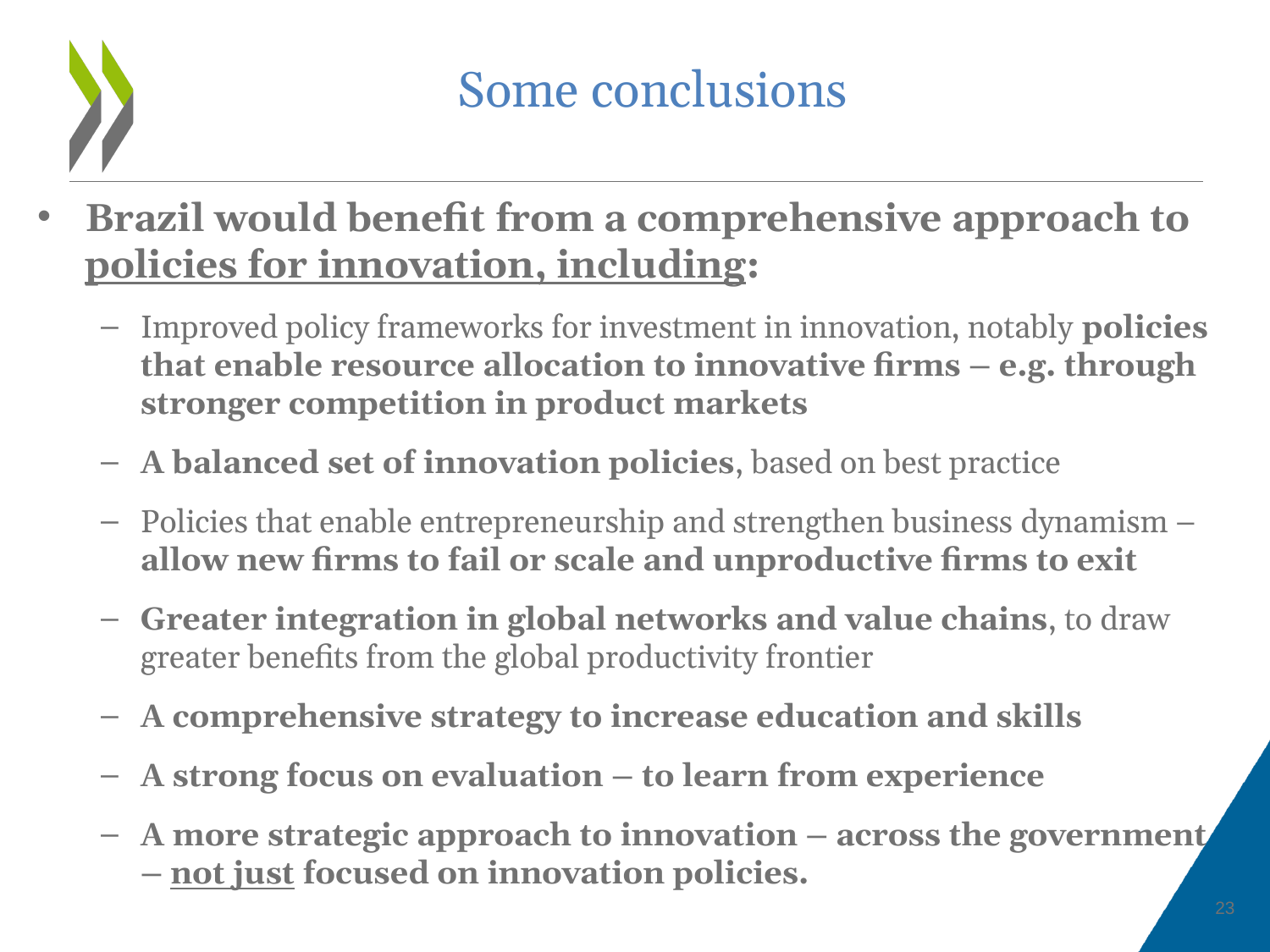

# Some conclusions
Brazil would benefit from a comprehensive approach to policies for innovation, including:
Improved policy frameworks for investment in innovation, notably policies that enable resource allocation to innovative firms – e.g. through stronger competition in product markets
A balanced set of innovation policies, based on best practice
Policies that enable entrepreneurship and strengthen business dynamism – allow new firms to fail or scale and unproductive firms to exit
Greater integration in global networks and value chains, to draw greater benefits from the global productivity frontier
A comprehensive strategy to increase education and skills
A strong focus on evaluation – to learn from experience
A more strategic approach to innovation – across the government – not just focused on innovation policies.
23